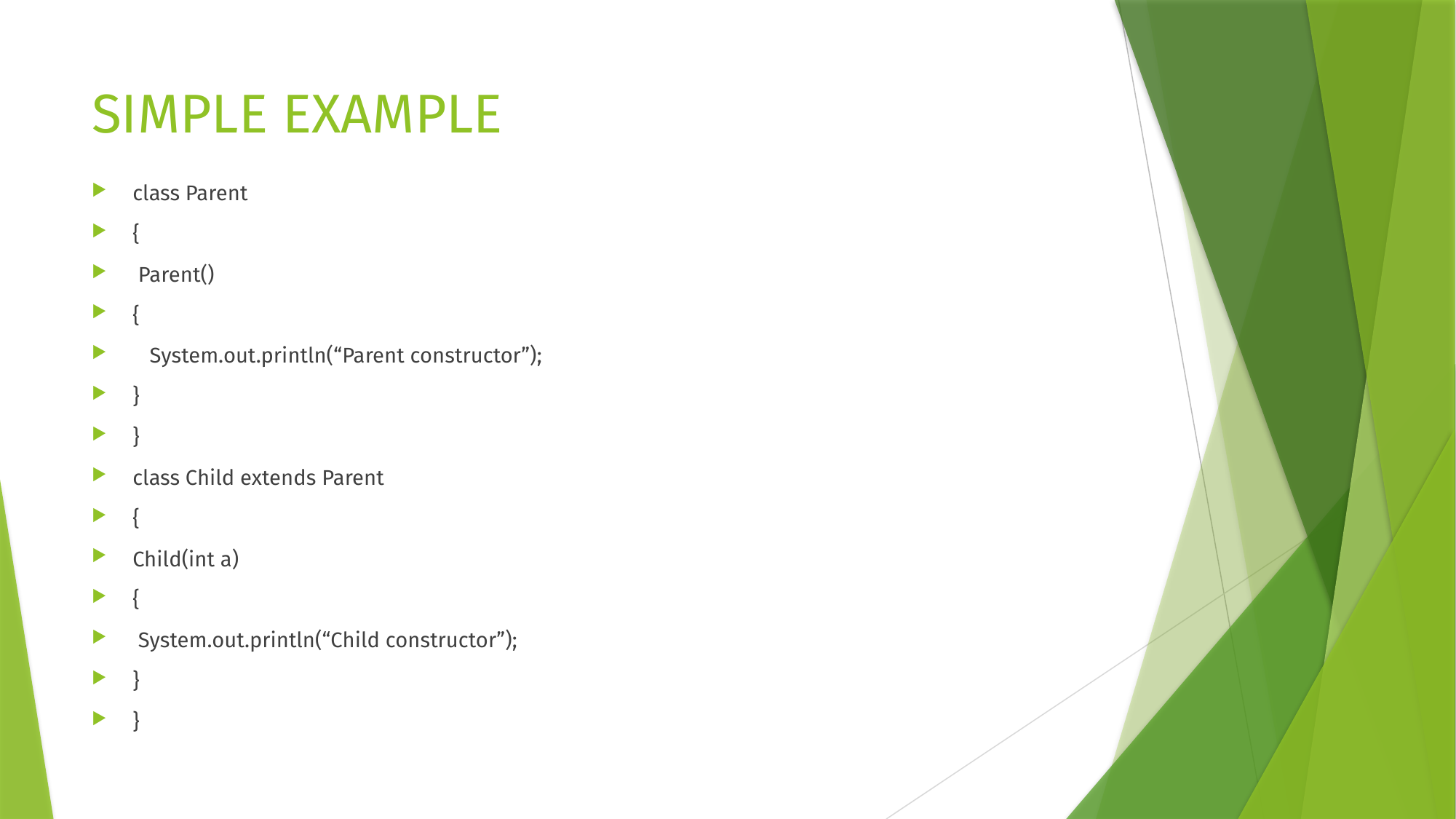

# SIMPLE EXAMPLE
class Parent
{
 Parent()
{
   System.out.println(“Parent constructor”);
}
}
class Child extends Parent
{
Child(int a)
{
 System.out.println(“Child constructor”);
}
}